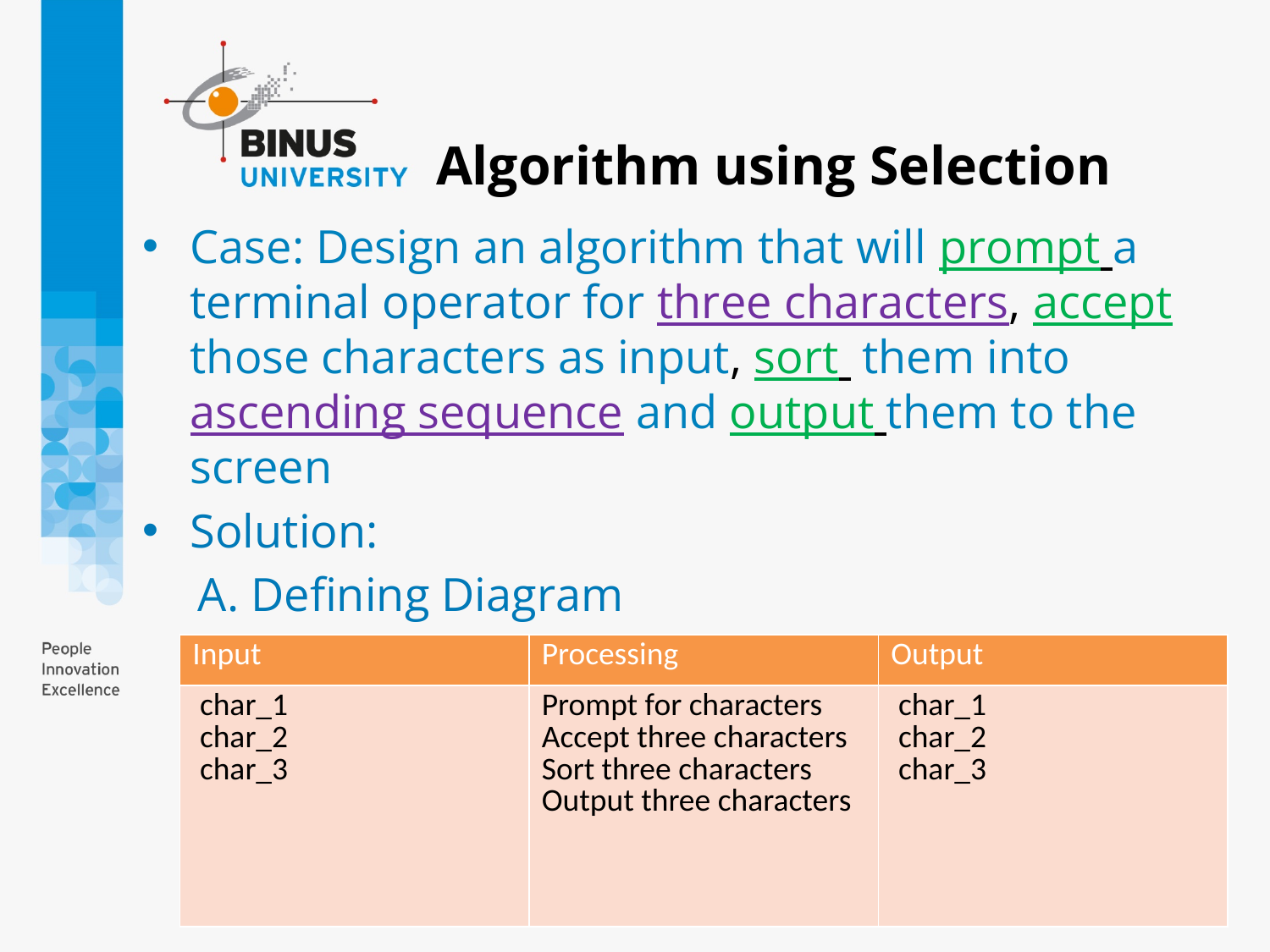

# Algorithm using Selection
Case: Design an algorithm that will prompt a terminal operator for three characters, accept those characters as input, sort  them into ascending sequence and output them to the screen
Solution:
A. Defining Diagram

| Input | Processing | Output |
| --- | --- | --- |
| char\_1 char\_2 char\_3 | Prompt for characters Accept three characters Sort three characters Output three characters | char\_1 char\_2 char\_3 |